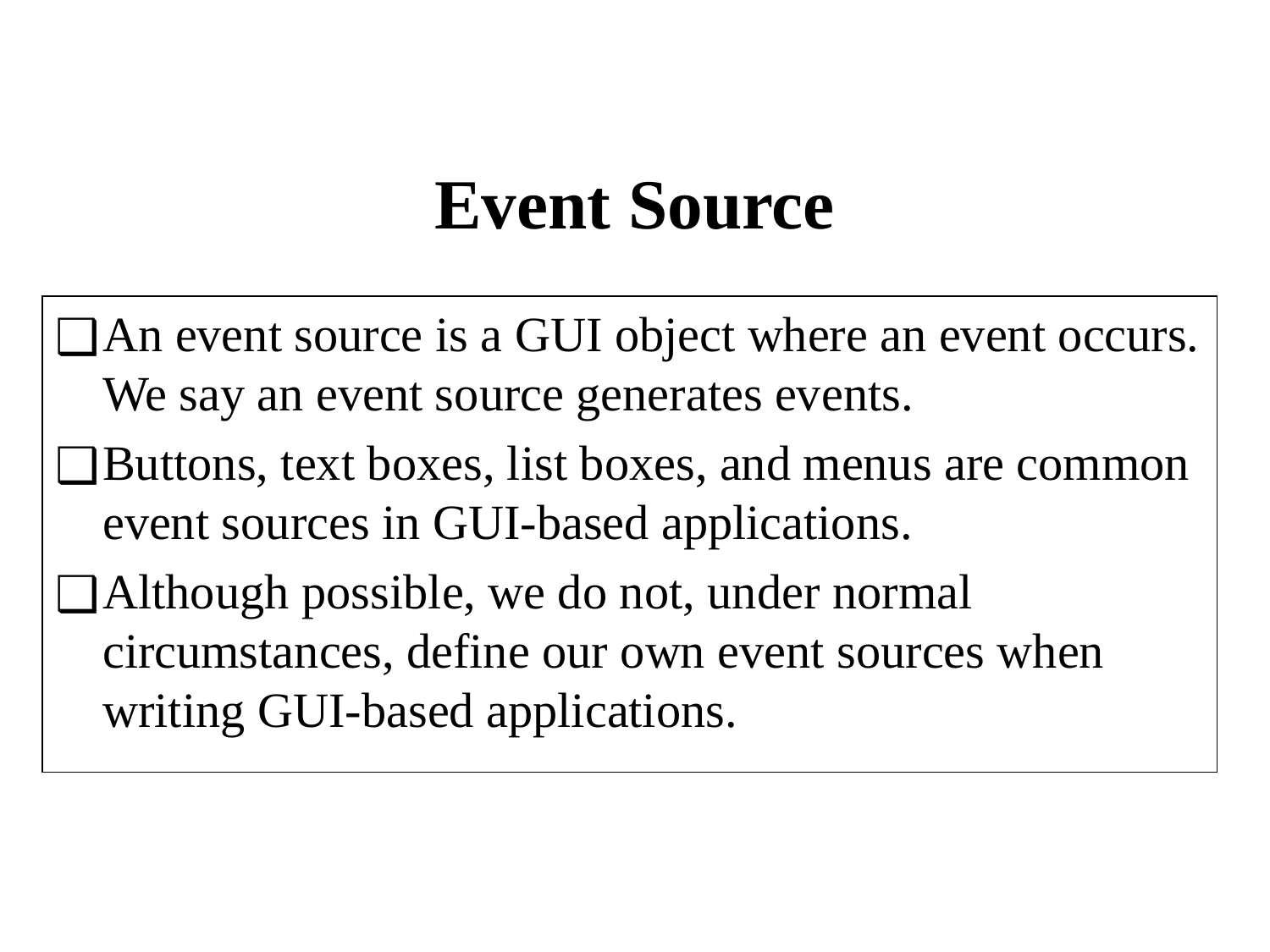

# Event Source
An event source is a GUI object where an event occurs. We say an event source generates events.
Buttons, text boxes, list boxes, and menus are common event sources in GUI-based applications.
Although possible, we do not, under normal circumstances, define our own event sources when writing GUI-based applications.